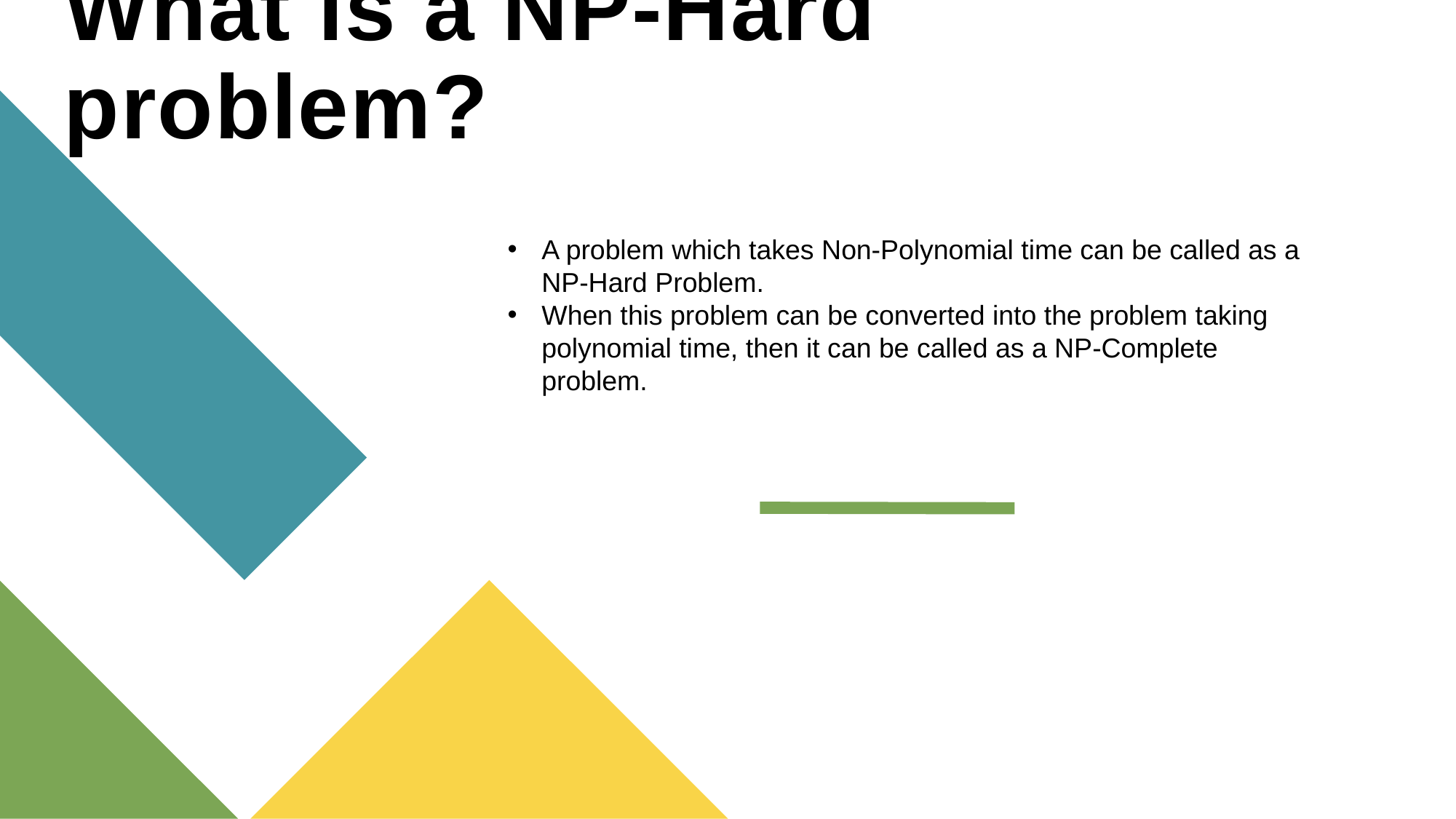

# What is a NP-Hard problem?
A problem which takes Non-Polynomial time can be called as a NP-Hard Problem.
When this problem can be converted into the problem taking polynomial time, then it can be called as a NP-Complete problem.